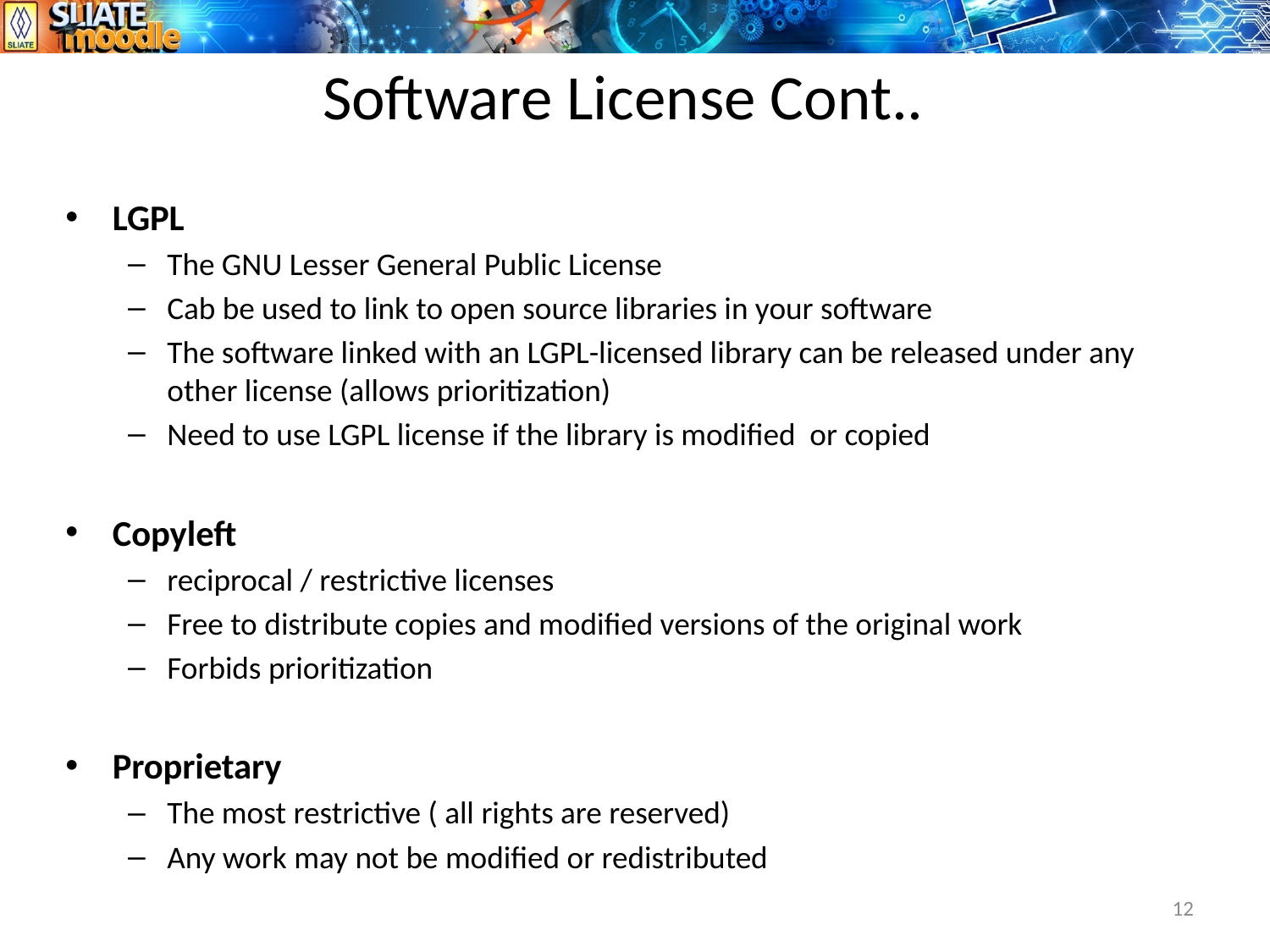

# Software License Cont..

LGPL
The GNU Lesser General Public License
Cab be used to link to open source libraries in your software
The software linked with an LGPL-licensed library can be released under any other license (allows prioritization)
Need to use LGPL license if the library is modified  or copied

Copyleft
reciprocal / restrictive licenses
Free to distribute copies and modified versions of the original work
Forbids prioritization

Proprietary
The most restrictive ( all rights are reserved)
Any work may not be modified or redistributed

12